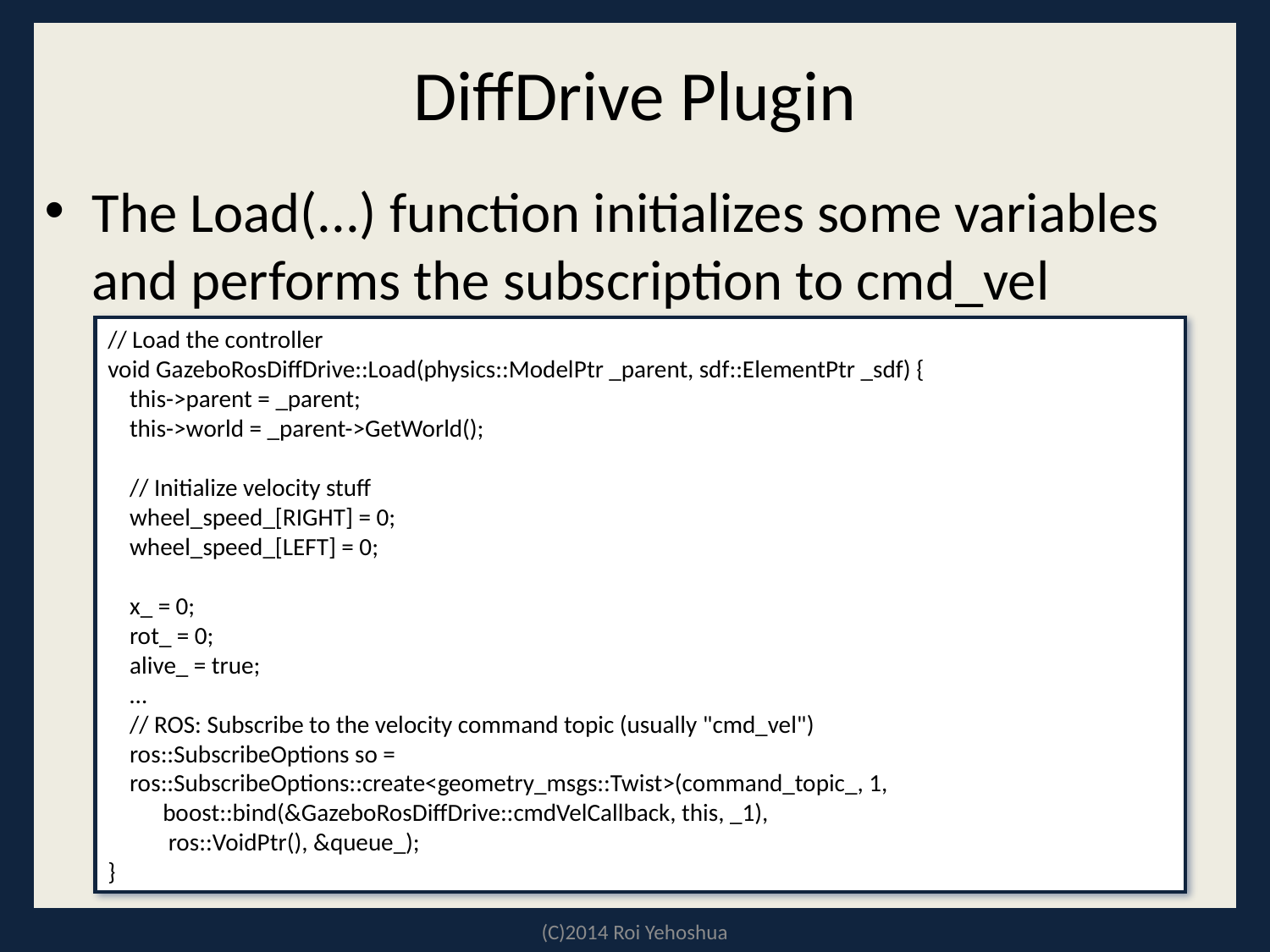

# DiffDrive Plugin
The Load(...) function initializes some variables and performs the subscription to cmd_vel
// Load the controller
void GazeboRosDiffDrive::Load(physics::ModelPtr _parent, sdf::ElementPtr _sdf) {
    this->parent = _parent;
    this->world = _parent->GetWorld();

    // Initialize velocity stuff
    wheel_speed_[RIGHT] = 0;
    wheel_speed_[LEFT] = 0;

    x_ = 0;
    rot_ = 0;
    alive_ = true;
    …
    // ROS: Subscribe to the velocity command topic (usually "cmd_vel")
    ros::SubscribeOptions so =
    ros::SubscribeOptions::create<geometry_msgs::Twist>(command_topic_, 1,
          boost::bind(&GazeboRosDiffDrive::cmdVelCallback, this, _1),
           ros::VoidPtr(), &queue_);
}
(C)2014 Roi Yehoshua